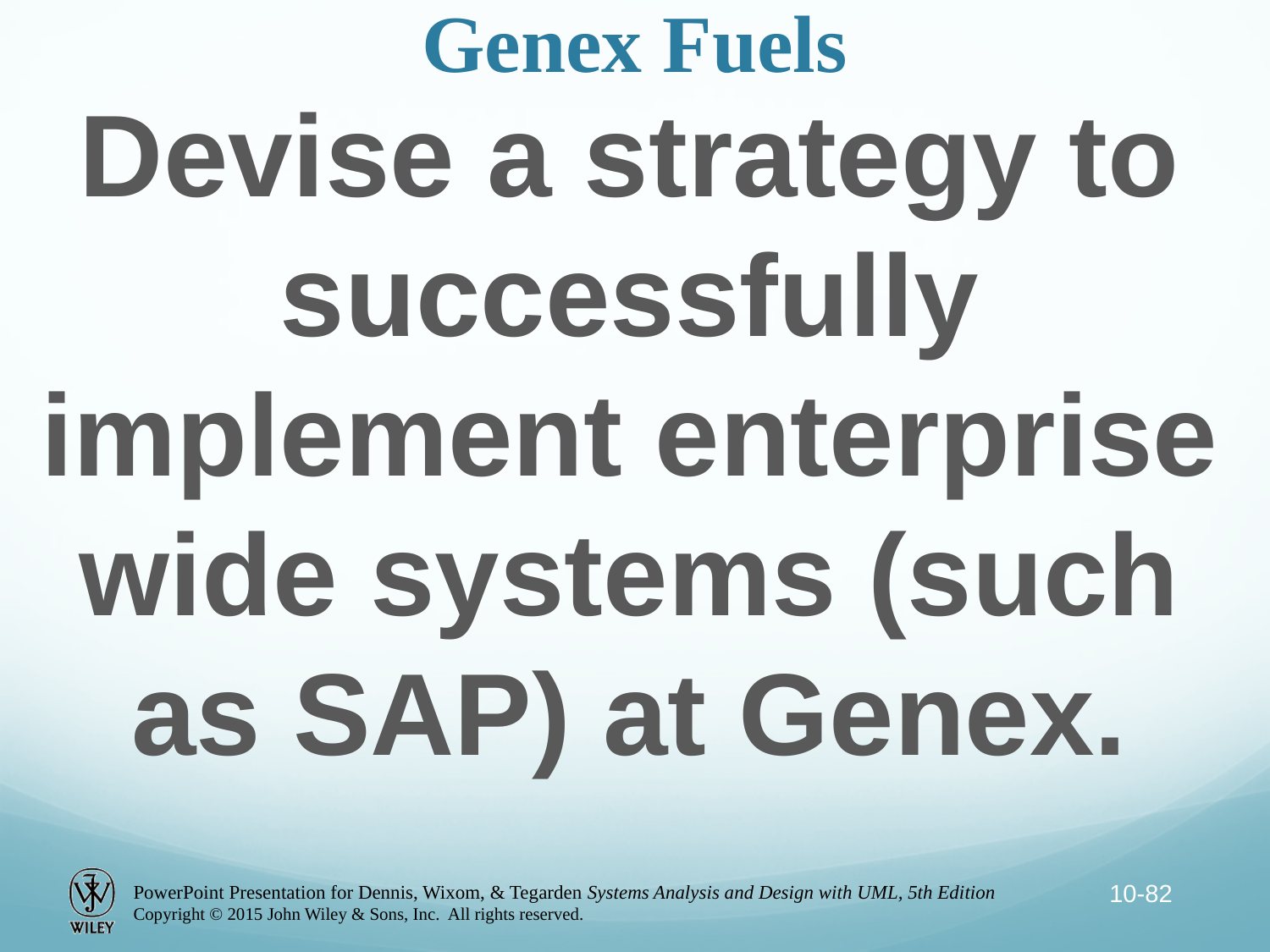

# Genex Fuels
Devise a strategy to successfully implement enterprise wide systems (such as SAP) at Genex.
10-82